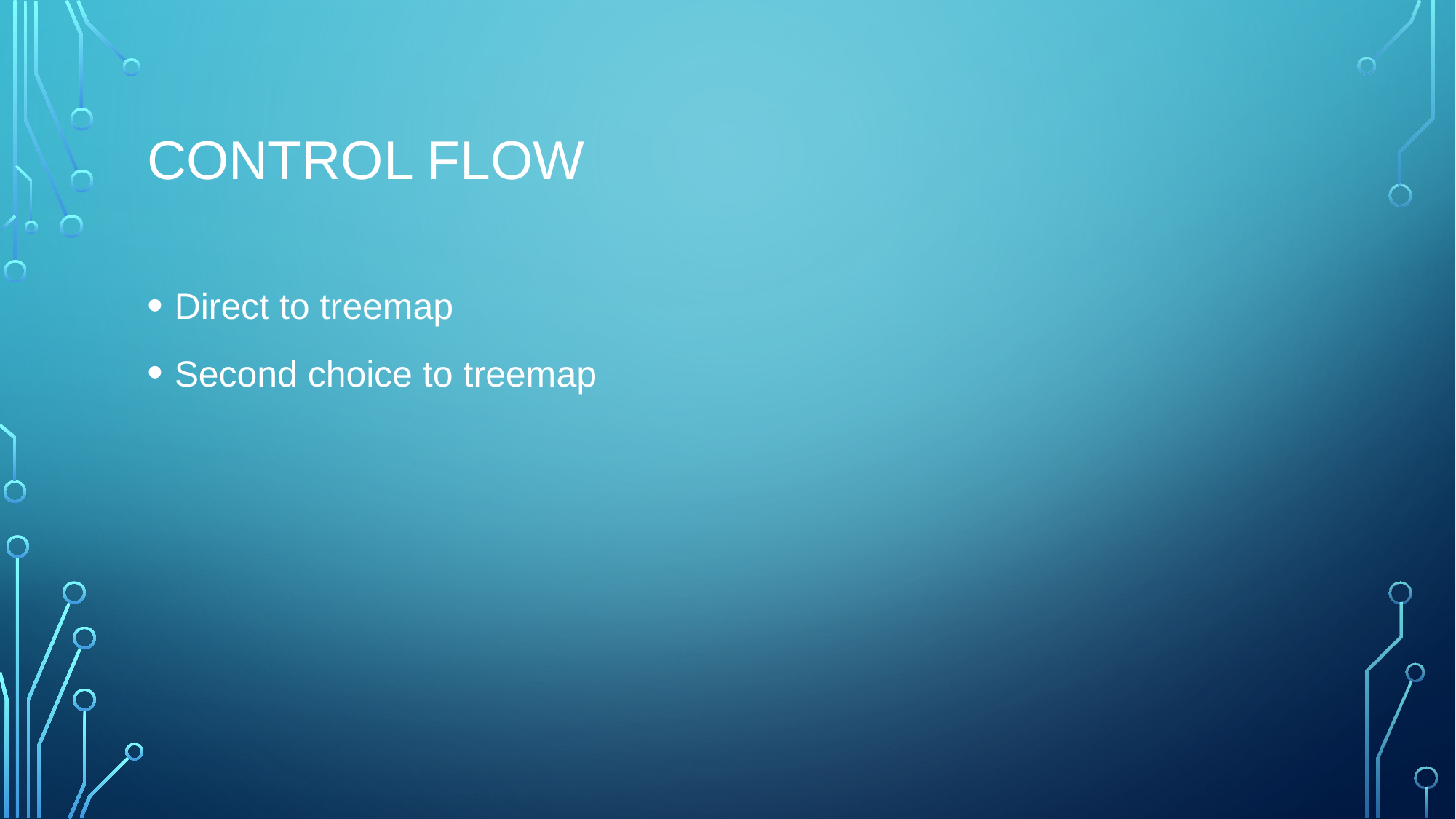

# Control flow
Direct to treemap
Second choice to treemap